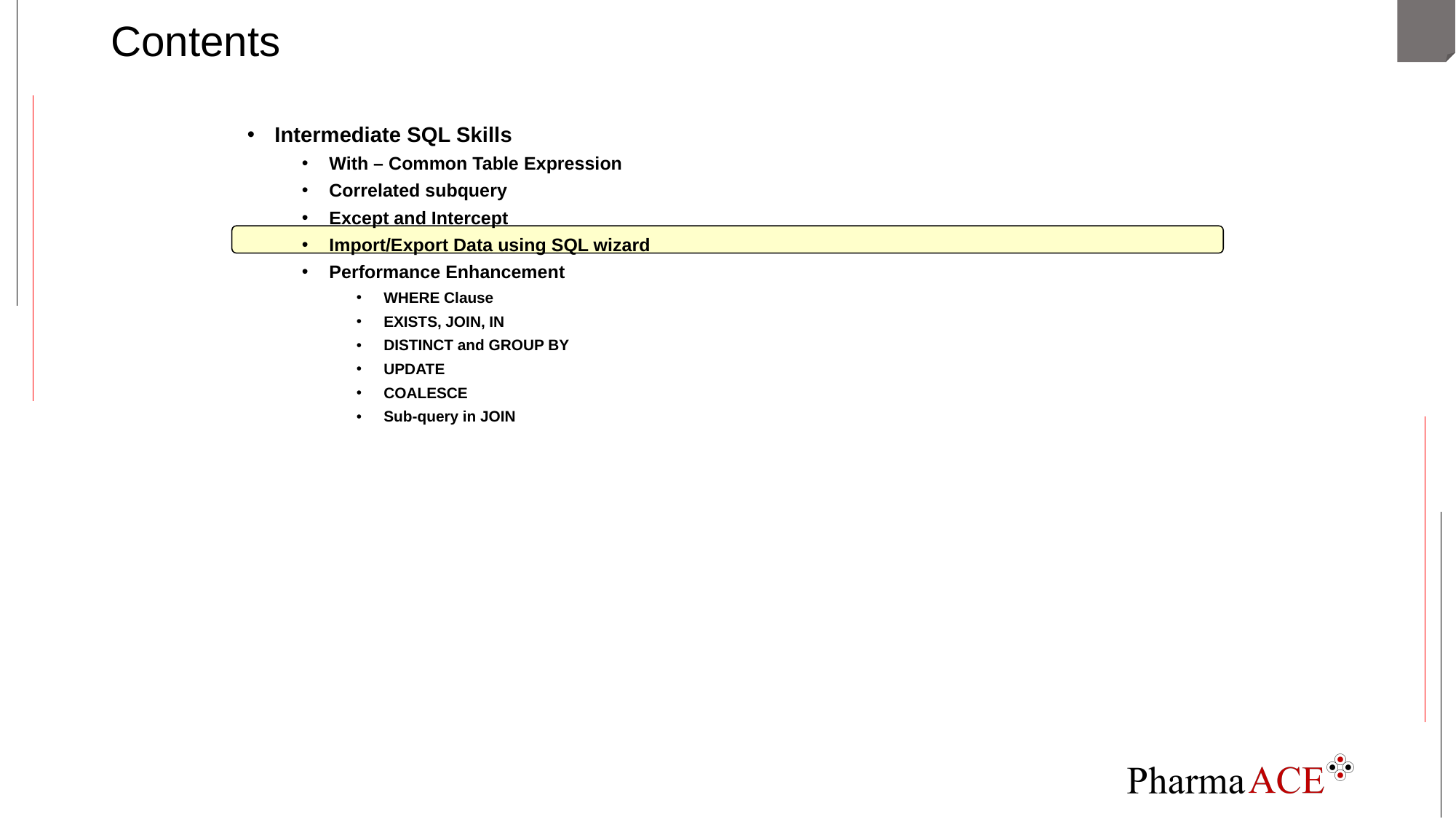

# Contents
Intermediate SQL Skills
With – Common Table Expression
Correlated subquery
Except and Intercept
Import/Export Data using SQL wizard
Performance Enhancement
WHERE Clause
EXISTS, JOIN, IN
DISTINCT and GROUP BY
UPDATE
COALESCE
Sub-query in JOIN